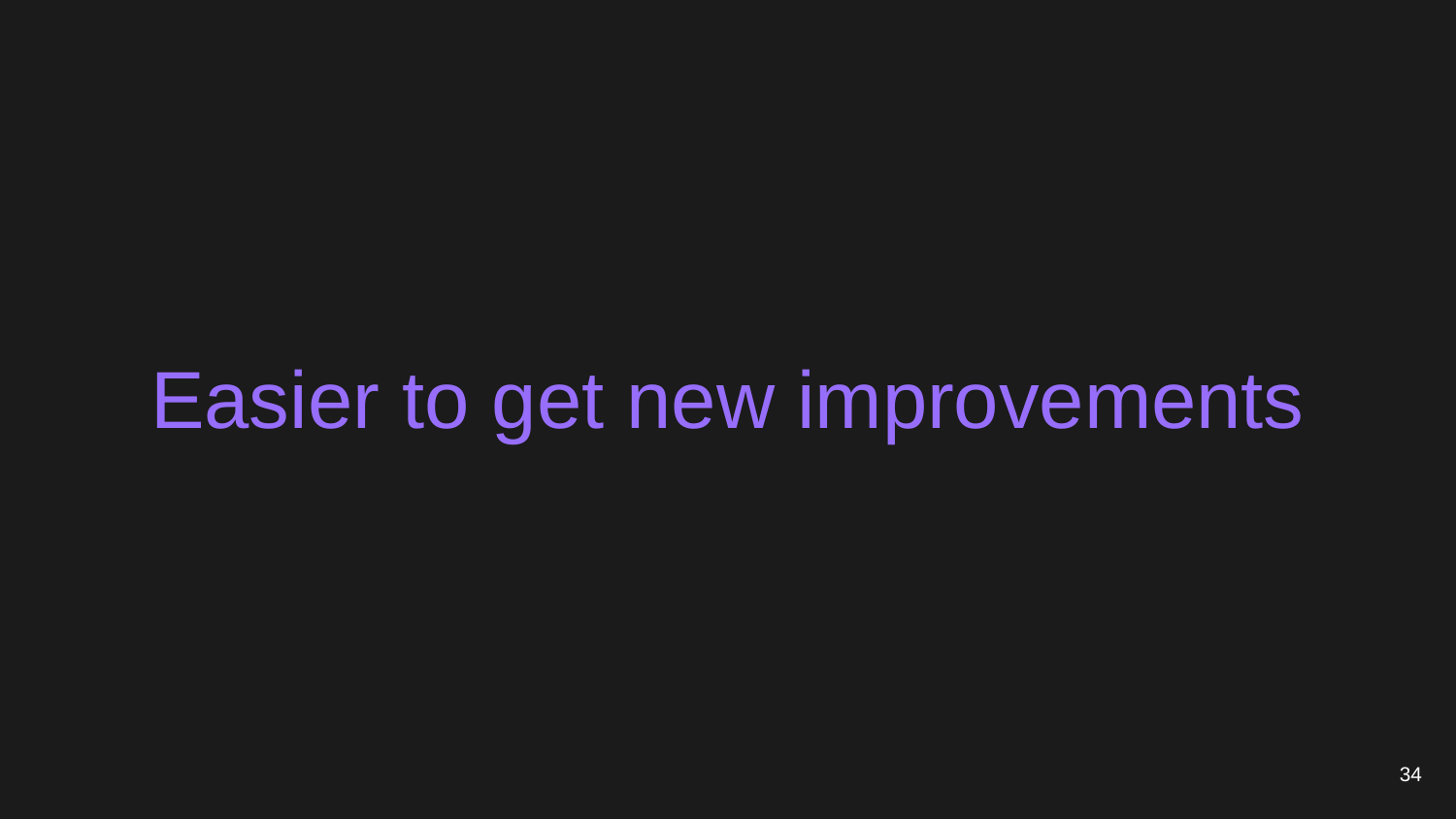

# Easier to get new improvements
34